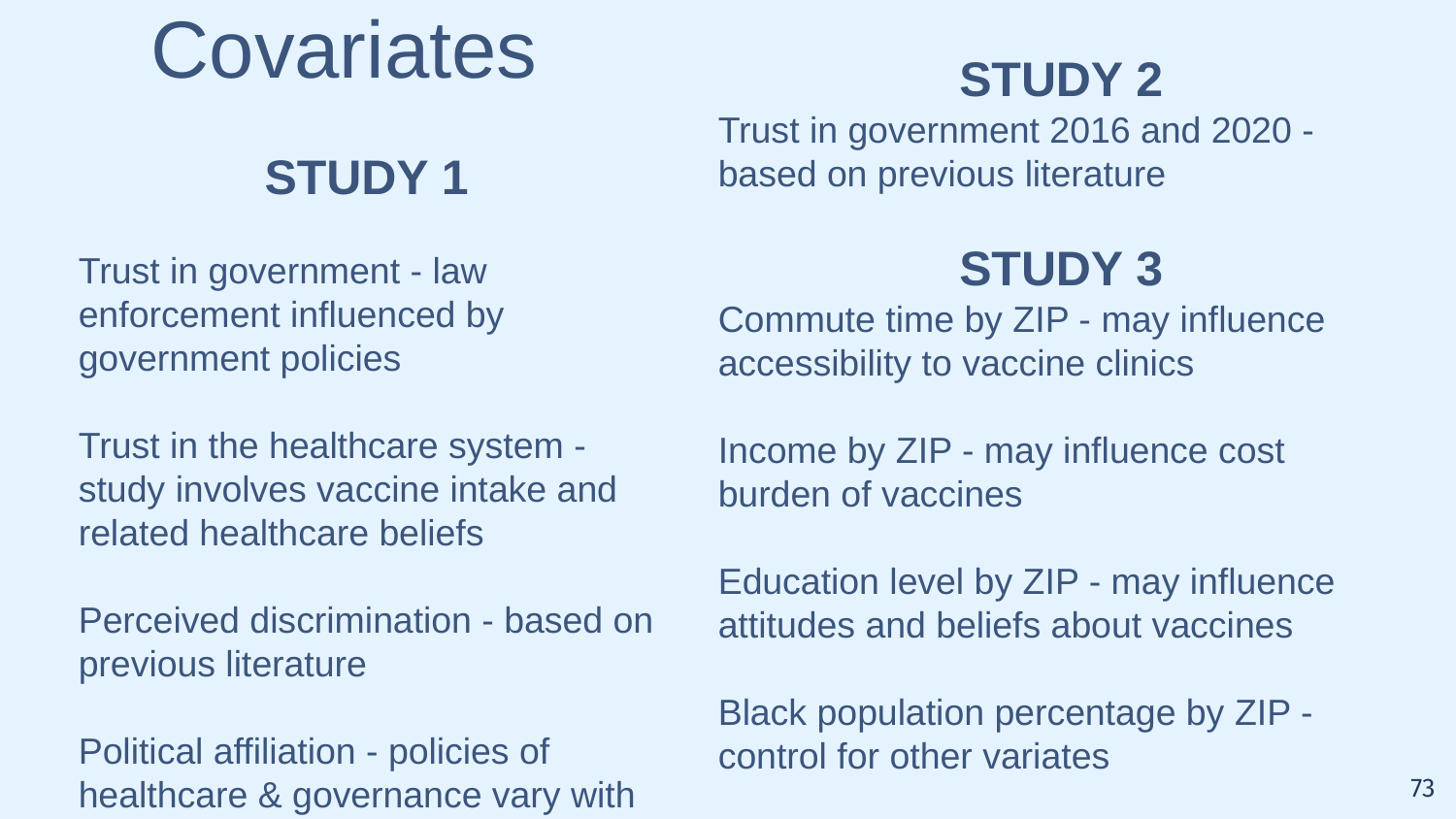

Covariates
STUDY 2
Trust in government 2016 and 2020 - based on previous literature

STUDY 3
Commute time by ZIP - may influence accessibility to vaccine clinics

Income by ZIP - may influence cost burden of vaccines

Education level by ZIP - may influence attitudes and beliefs about vaccines

Black population percentage by ZIP - control for other variates

STUDY 1

Trust in government - law enforcement influenced by government policies

Trust in the healthcare system - study involves vaccine intake and related healthcare beliefs

Perceived discrimination - based on previous literature

Political affiliation - policies of healthcare & governance vary with different political parties
73